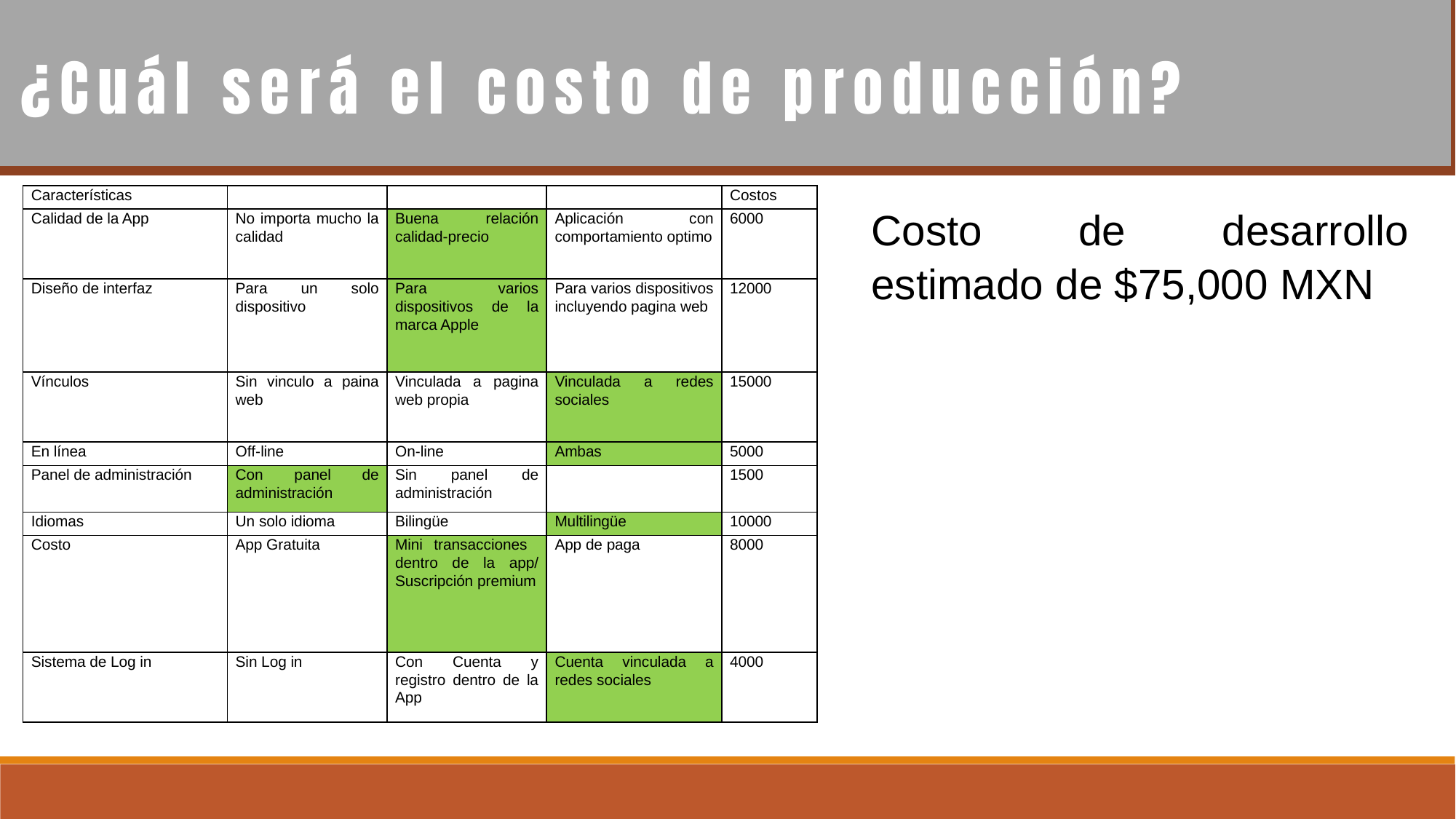

¿Cuál será el costo de producción?
| Características |  |  |  | Costos |
| --- | --- | --- | --- | --- |
| Calidad de la App | No importa mucho la calidad | Buena relación calidad-precio | Aplicación con comportamiento optimo | 6000 |
| Diseño de interfaz | Para un solo dispositivo | Para varios dispositivos de la marca Apple | Para varios dispositivos incluyendo pagina web | 12000 |
| Vínculos | Sin vinculo a paina web | Vinculada a pagina web propia | Vinculada a redes sociales | 15000 |
| En línea | Off-line | On-line | Ambas | 5000 |
| Panel de administración | Con panel de administración | Sin panel de administración |  | 1500 |
| Idiomas | Un solo idioma | Bilingüe | Multilingüe | 10000 |
| Costo | App Gratuita | Mini transacciones dentro de la app/ Suscripción premium | App de paga | 8000 |
| Sistema de Log in | Sin Log in | Con Cuenta y registro dentro de la App | Cuenta vinculada a redes sociales | 4000 |
Costo de desarrollo estimado de $75,000 MXN